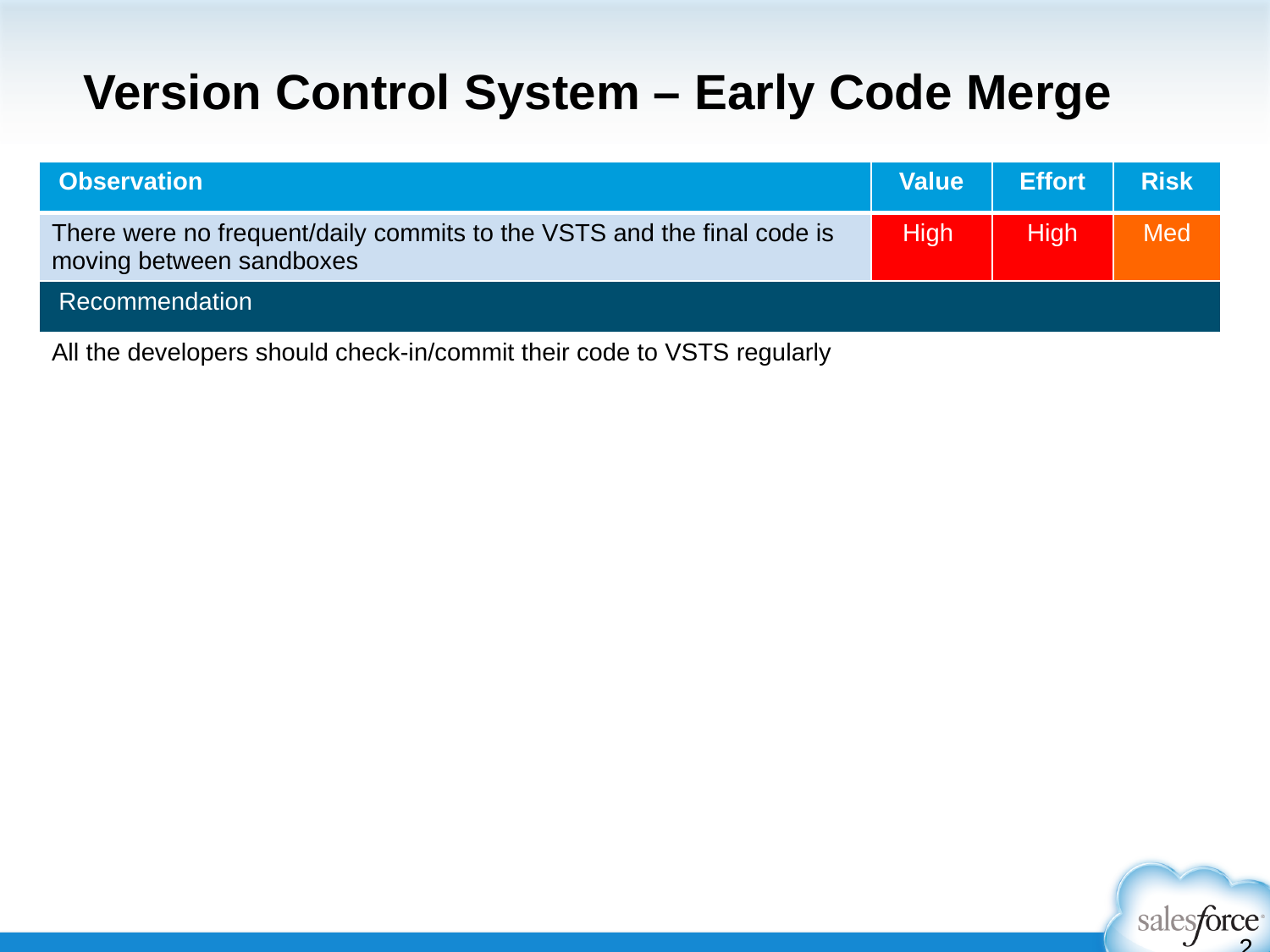

# Version Control System – Early Code Merge
| Observation | Value | Effort | Risk |
| --- | --- | --- | --- |
| There were no frequent/daily commits to the VSTS and the final code is moving between sandboxes | High | High | Med |
| Recommendation |  |  |  |
| All the developers should check-in/commit their code to VSTS regularly |  |  |  |
28